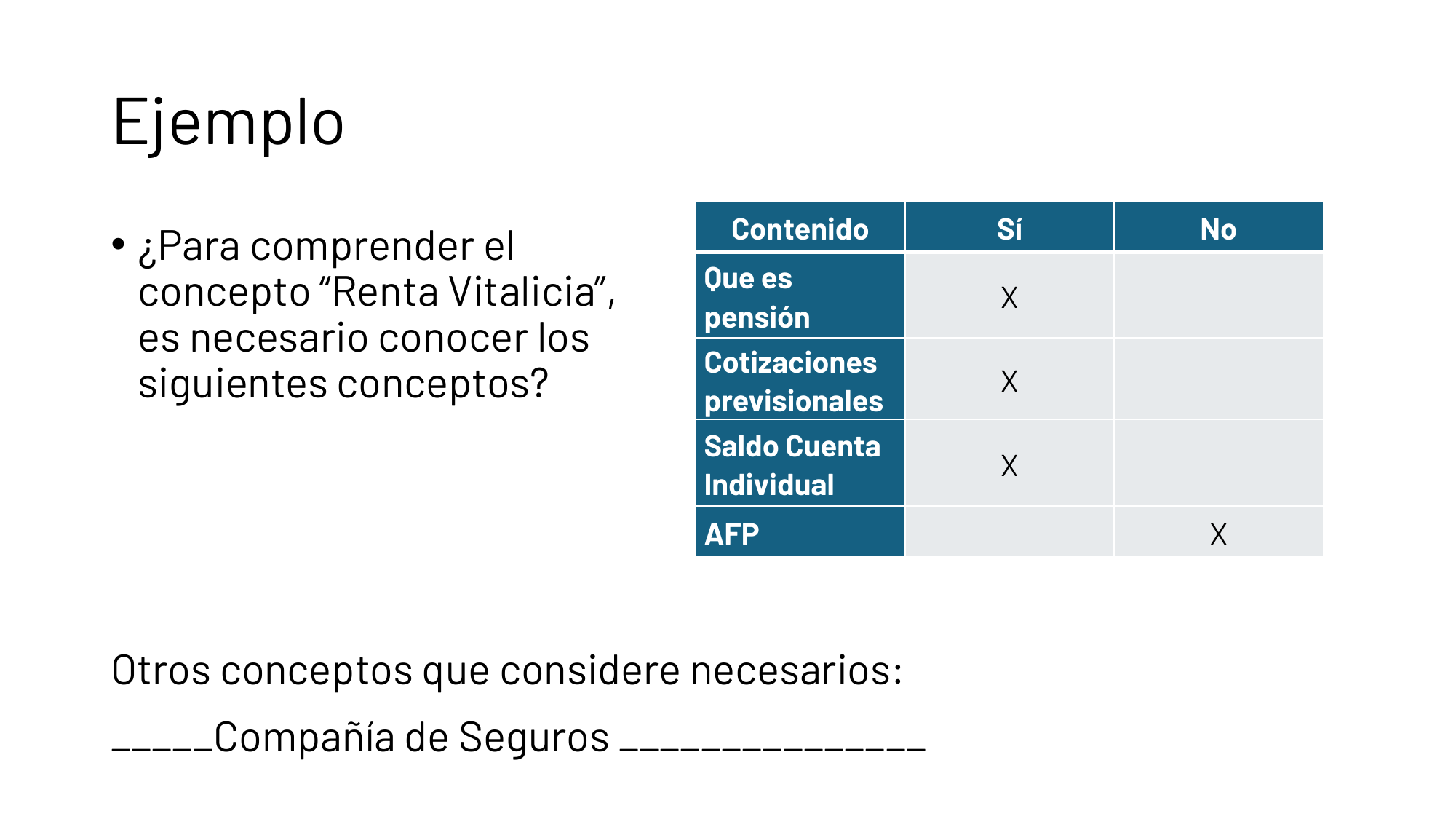

# Ejemplo
| Contenido | Sí | No |
| --- | --- | --- |
| Que es pensión | X |  |
| Cotizaciones previsionales | X |  |
| Saldo Cuenta Individual | X |  |
| AFP |  | X |
¿Para comprender el concepto “Renta Vitalicia”, es necesario conocer los siguientes conceptos?

Otros conceptos que considere necesarios:
_____Compañía de Seguros _______________